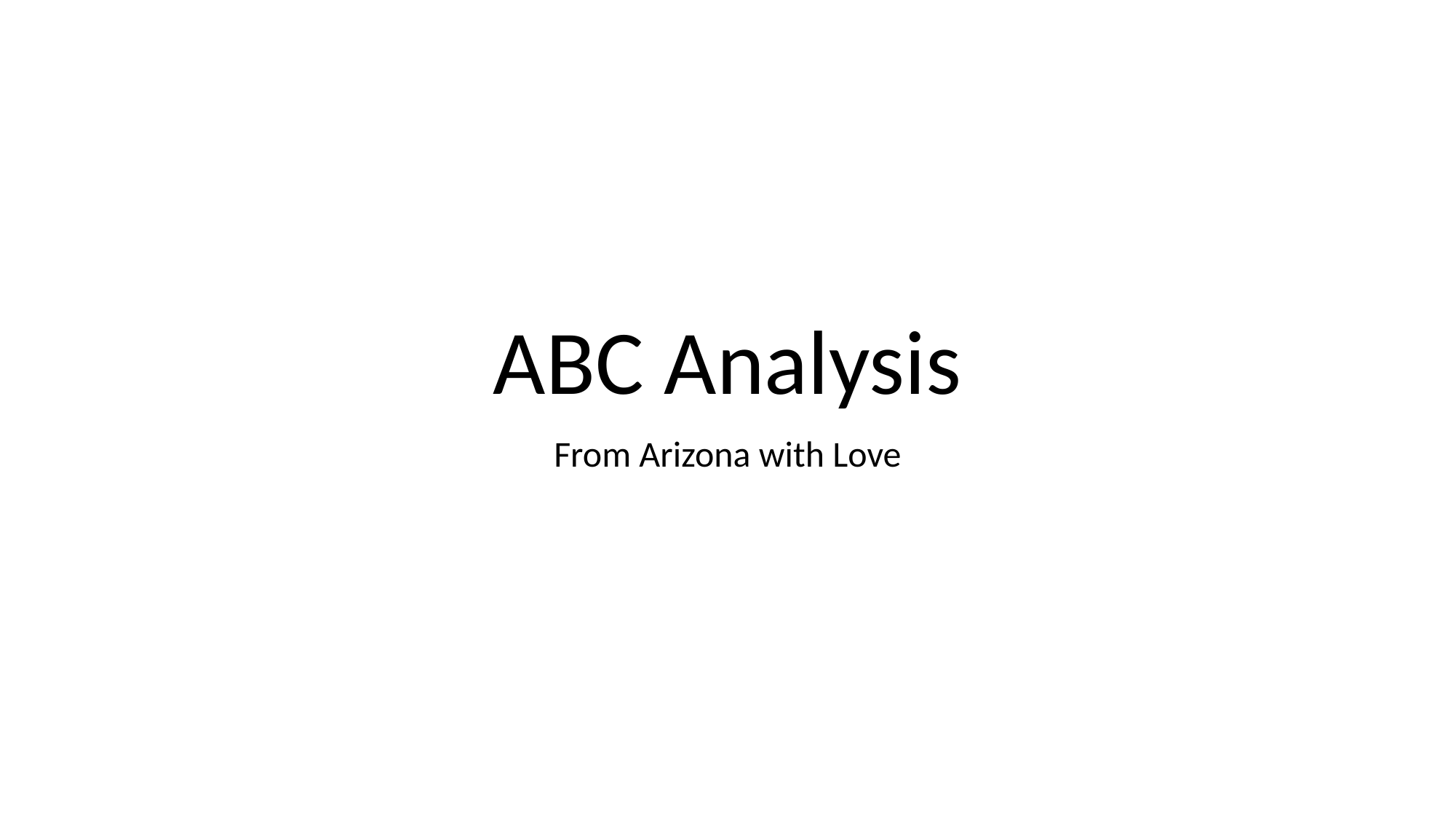

# ABC Analysis
From Arizona with Love